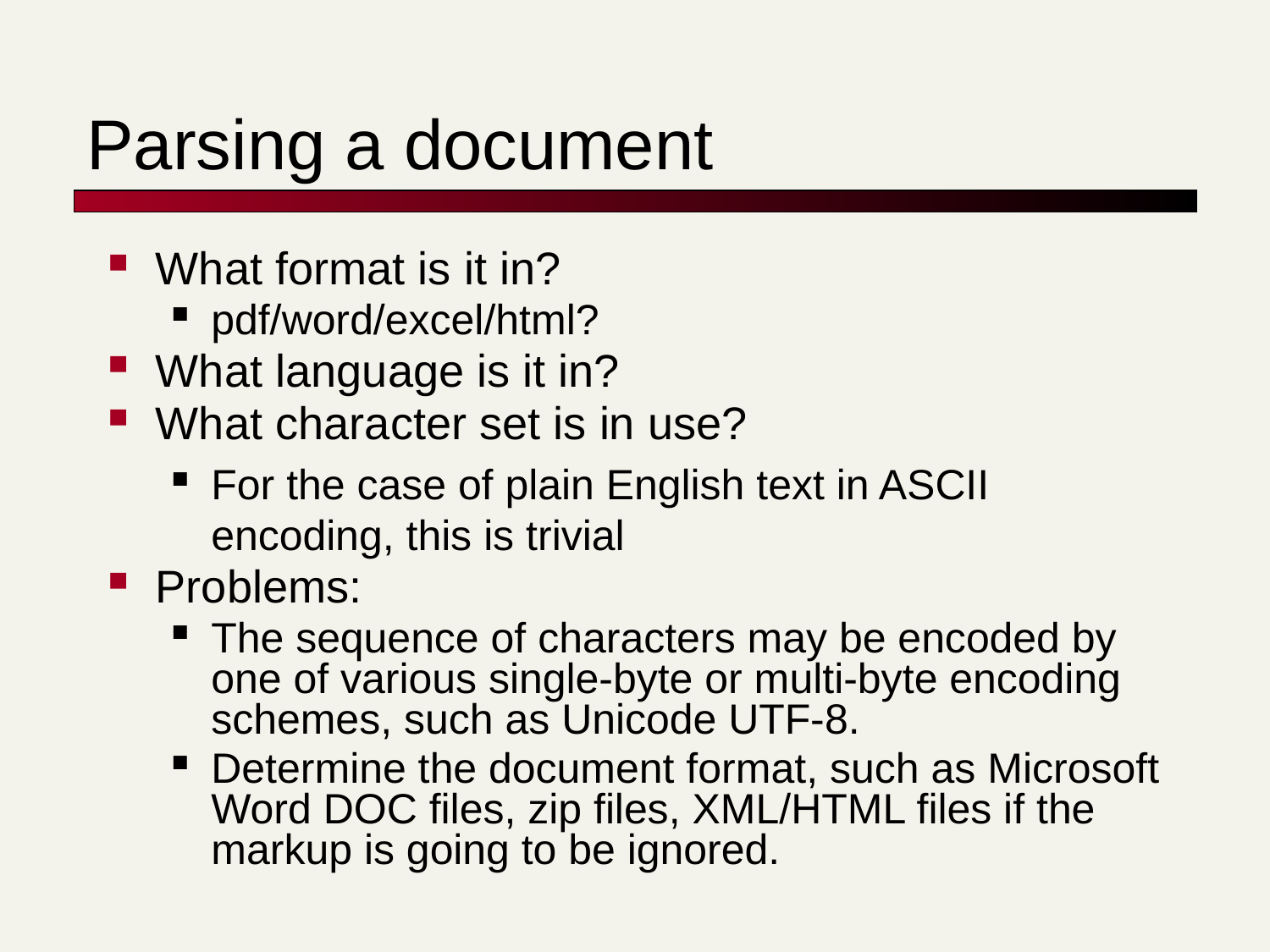

# Parsing a document
What format is it in?
pdf/word/excel/html?
What language is it in?
What character set is in use?
For the case of plain English text in ASCII encoding, this is trivial
Problems:
The sequence of characters may be encoded by one of various single-byte or multi-byte encoding schemes, such as Unicode UTF-8.
Determine the document format, such as Microsoft Word DOC files, zip files, XML/HTML files if the markup is going to be ignored.